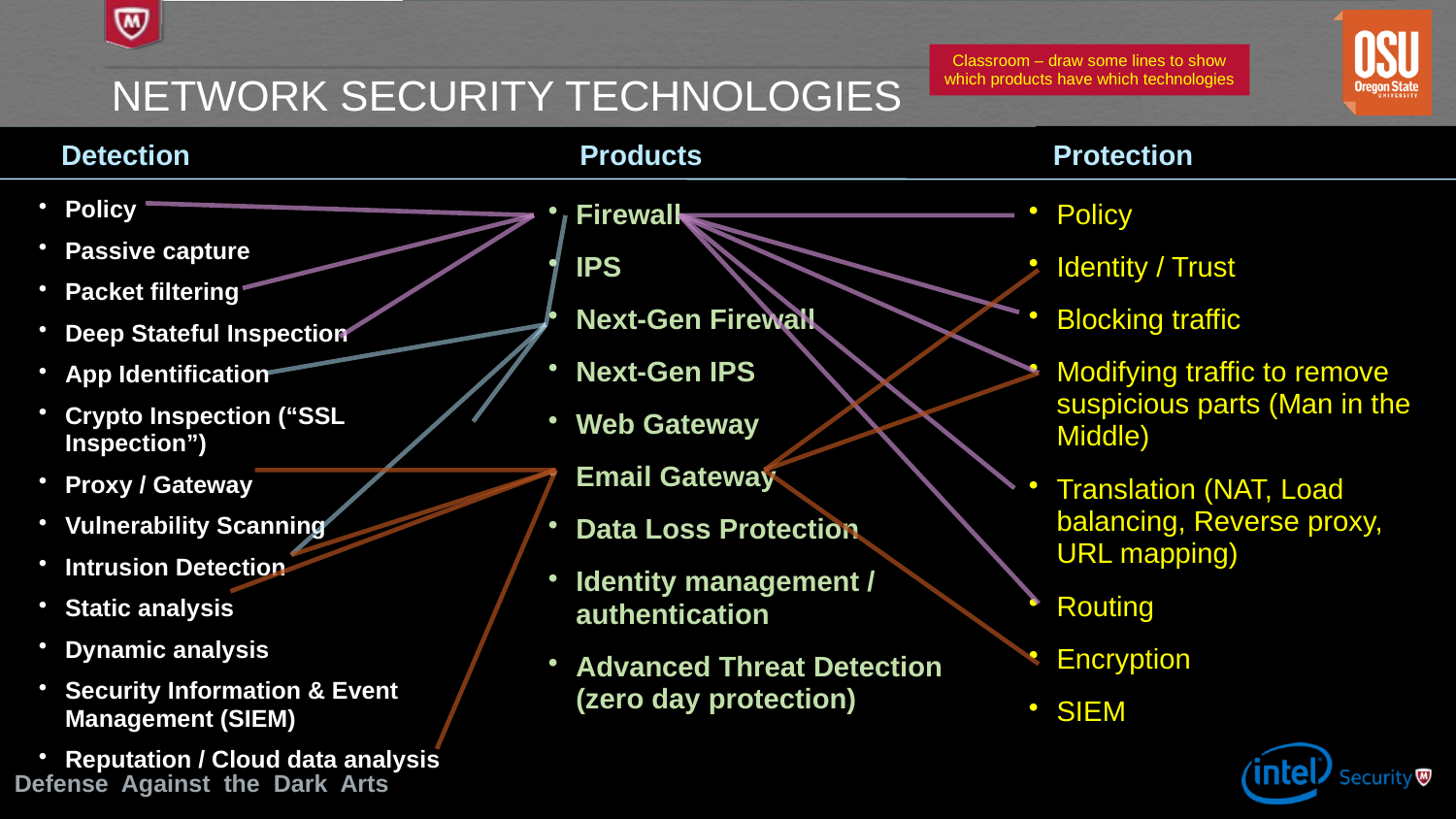

Classroom – draw some lines to show which products have which technologies
# Network Security Technologies
Detection
Products
Protection
Policy
Passive capture
Packet filtering
Deep Stateful Inspection
App Identification
Crypto Inspection (“SSL Inspection”)
Proxy / Gateway
Vulnerability Scanning
Intrusion Detection
Static analysis
Dynamic analysis
Security Information & Event Management (SIEM)
Reputation / Cloud data analysis

Firewall
IPS
Next-Gen Firewall
Next-Gen IPS
Web Gateway
Email Gateway
Data Loss Protection
Identity management / authentication
Advanced Threat Detection (zero day protection)

Policy
Identity / Trust
Blocking traffic
Modifying traffic to remove suspicious parts (Man in the Middle)
Translation (NAT, Load balancing, Reverse proxy, URL mapping)
Routing
Encryption
SIEM